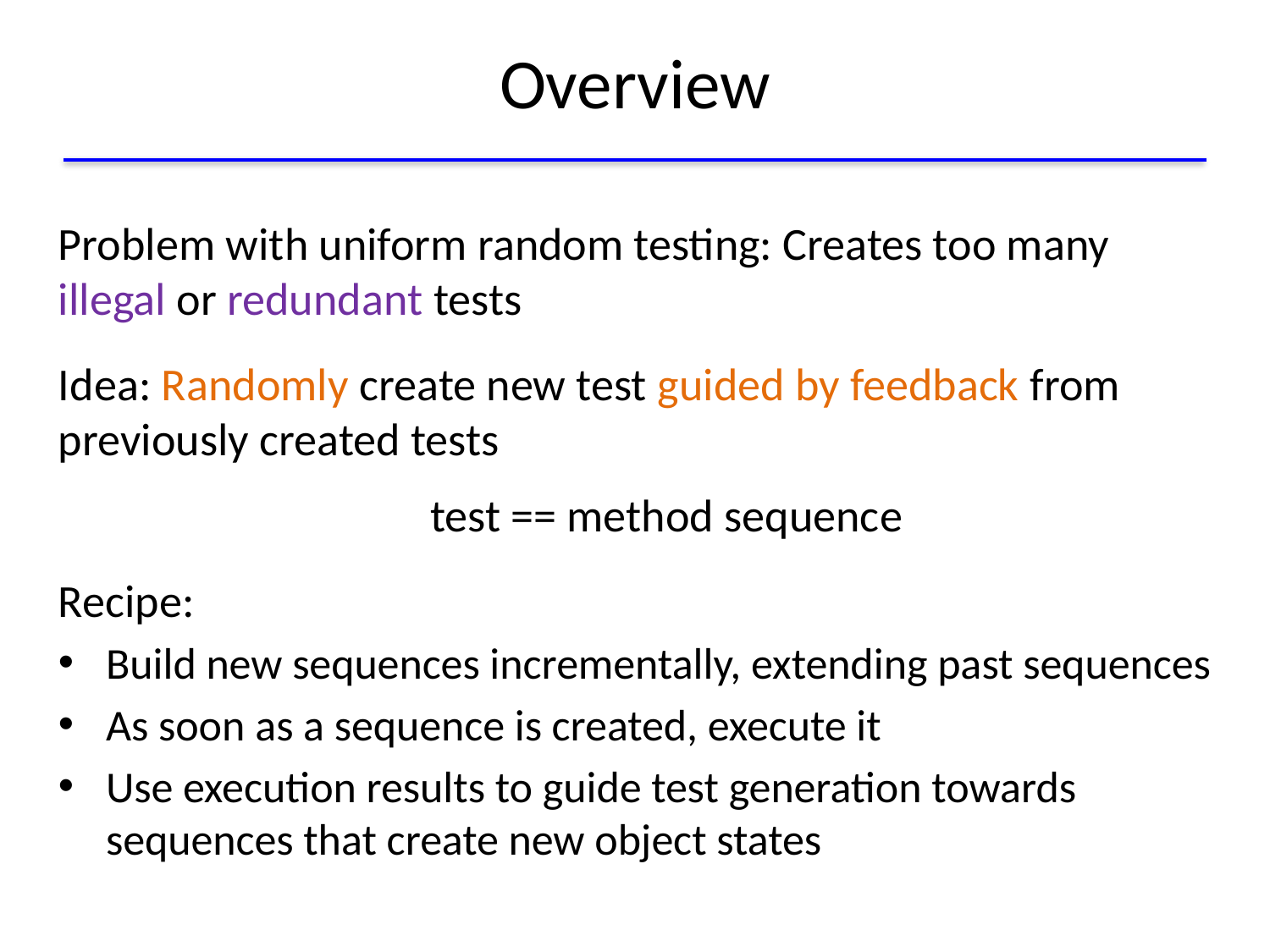

# Overview
Problem with uniform random testing: Creates too many illegal or redundant tests
Idea: Randomly create new test guided by feedback from previously created tests
                                    test == method sequence
Recipe:
Build new sequences incrementally, extending past sequences
As soon as a sequence is created, execute it
Use execution results to guide test generation towards
sequences that create new object states